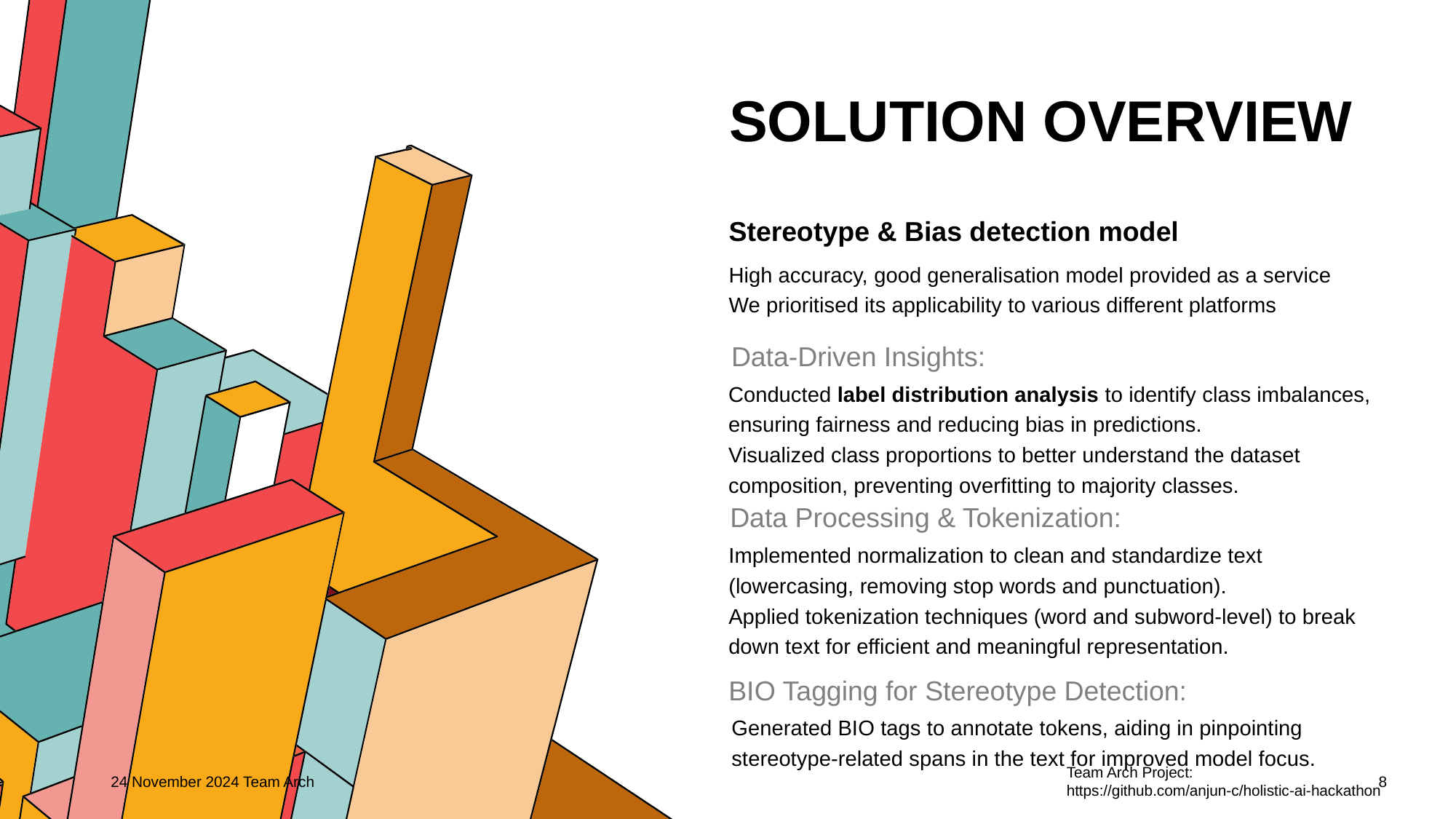

# Solution Overview
Stereotype & Bias detection model
High accuracy, good generalisation model provided as a service
We prioritised its applicability to various different platforms
Data-Driven Insights:
Conducted label distribution analysis to identify class imbalances, ensuring fairness and reducing bias in predictions.
Visualized class proportions to better understand the dataset composition, preventing overfitting to majority classes.
Data Processing & Tokenization:
Implemented normalization to clean and standardize text (lowercasing, removing stop words and punctuation).
Applied tokenization techniques (word and subword-level) to break down text for efficient and meaningful representation.
BIO Tagging for Stereotype Detection:
Generated BIO tags to annotate tokens, aiding in pinpointing stereotype-related spans in the text for improved model focus.
24 November 2024 Team Arch
Team Arch Project: https://github.com/anjun-c/holistic-ai-hackathon
8